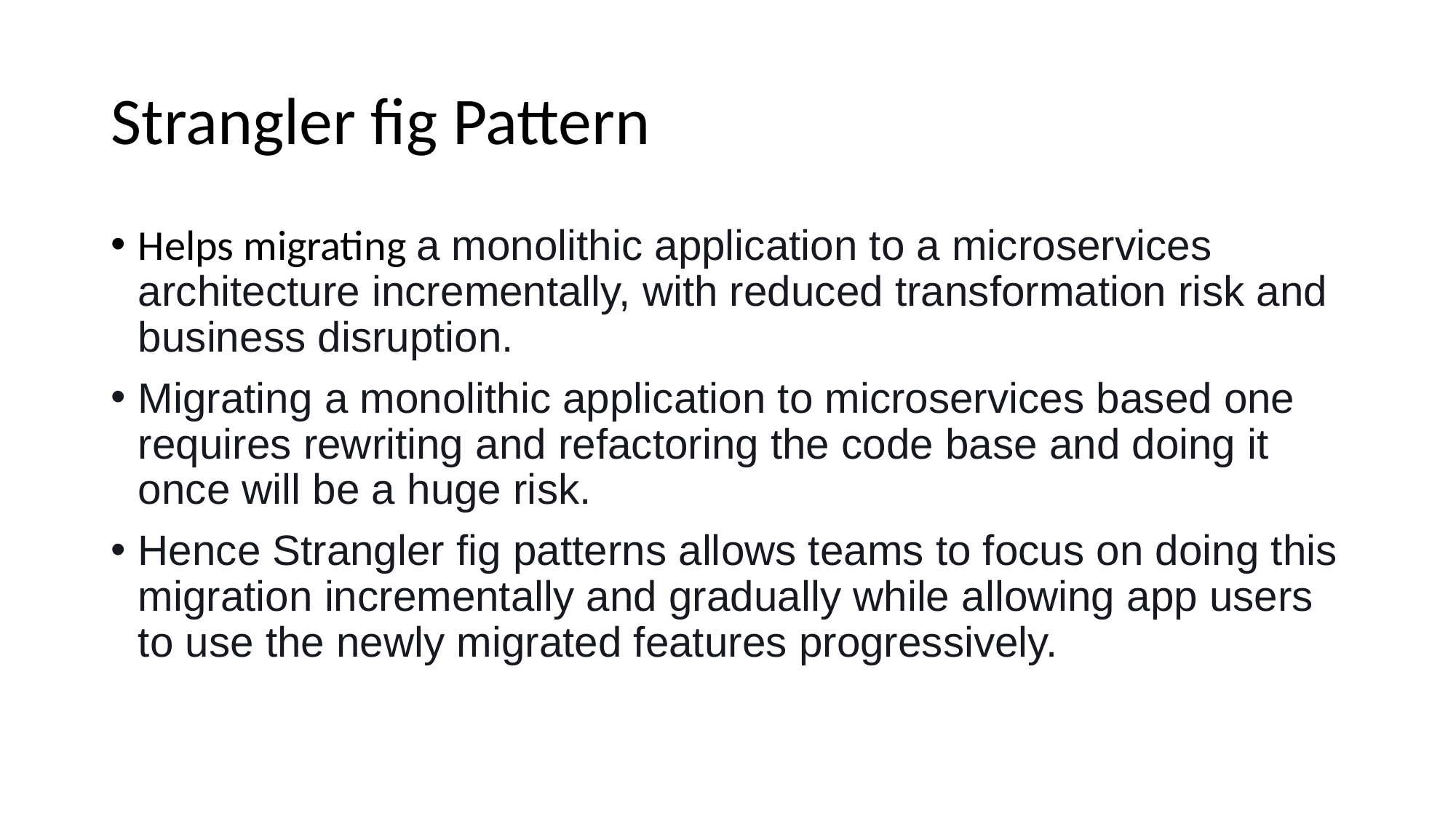

# Strangler fig Pattern
Helps migrating a monolithic application to a microservices architecture incrementally, with reduced transformation risk and business disruption.
Migrating a monolithic application to microservices based one requires rewriting and refactoring the code base and doing it once will be a huge risk.
Hence Strangler fig patterns allows teams to focus on doing this migration incrementally and gradually while allowing app users to use the newly migrated features progressively.